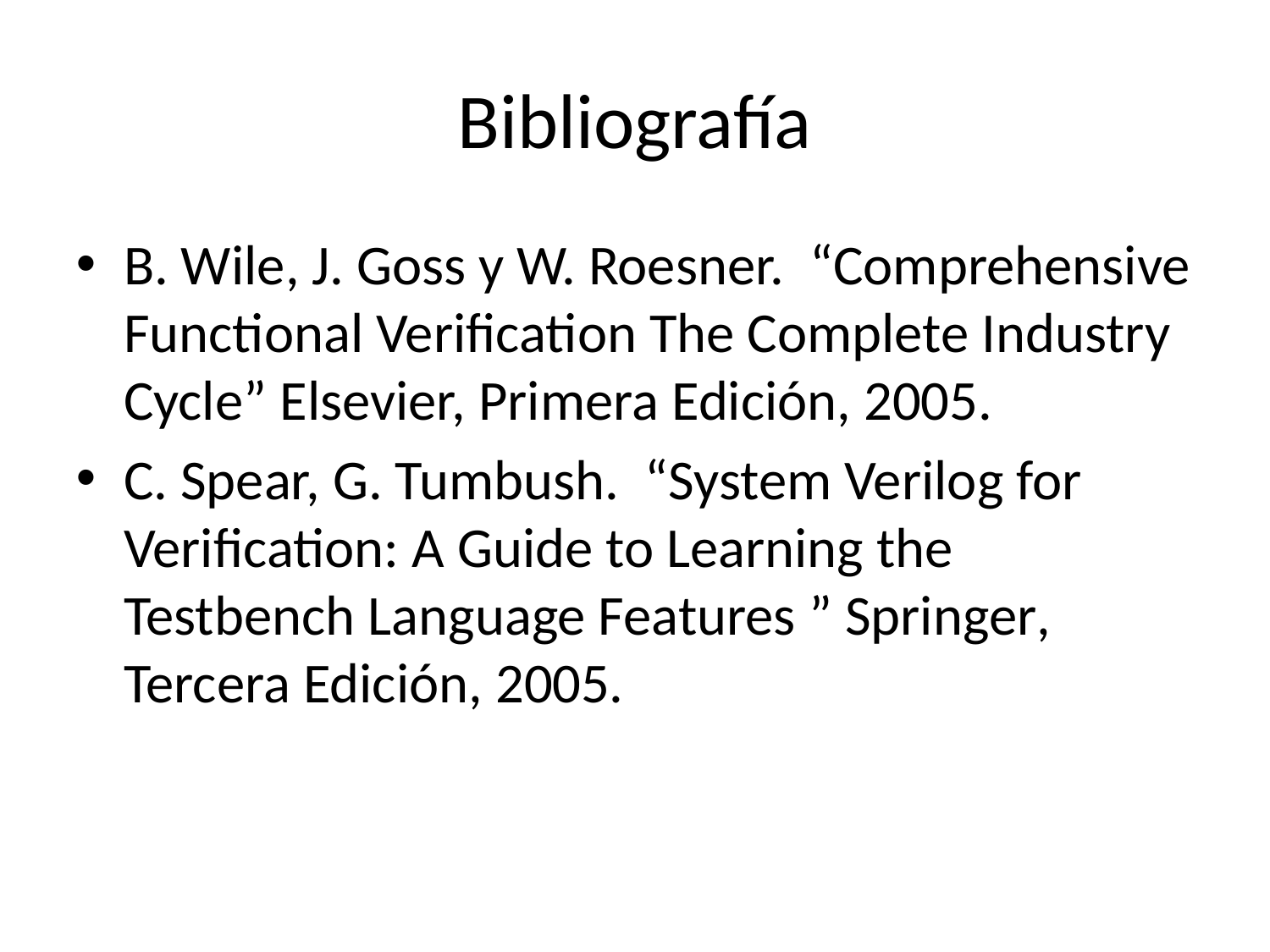

# Bibliografía
B. Wile, J. Goss y W. Roesner.  “Comprehensive Functional Verification The Complete Industry Cycle” Elsevier, Primera Edición, 2005.
C. Spear, G. Tumbush.  “System Verilog for Verification: A Guide to Learning the Testbench Language Features ” Springer, Tercera Edición, 2005.